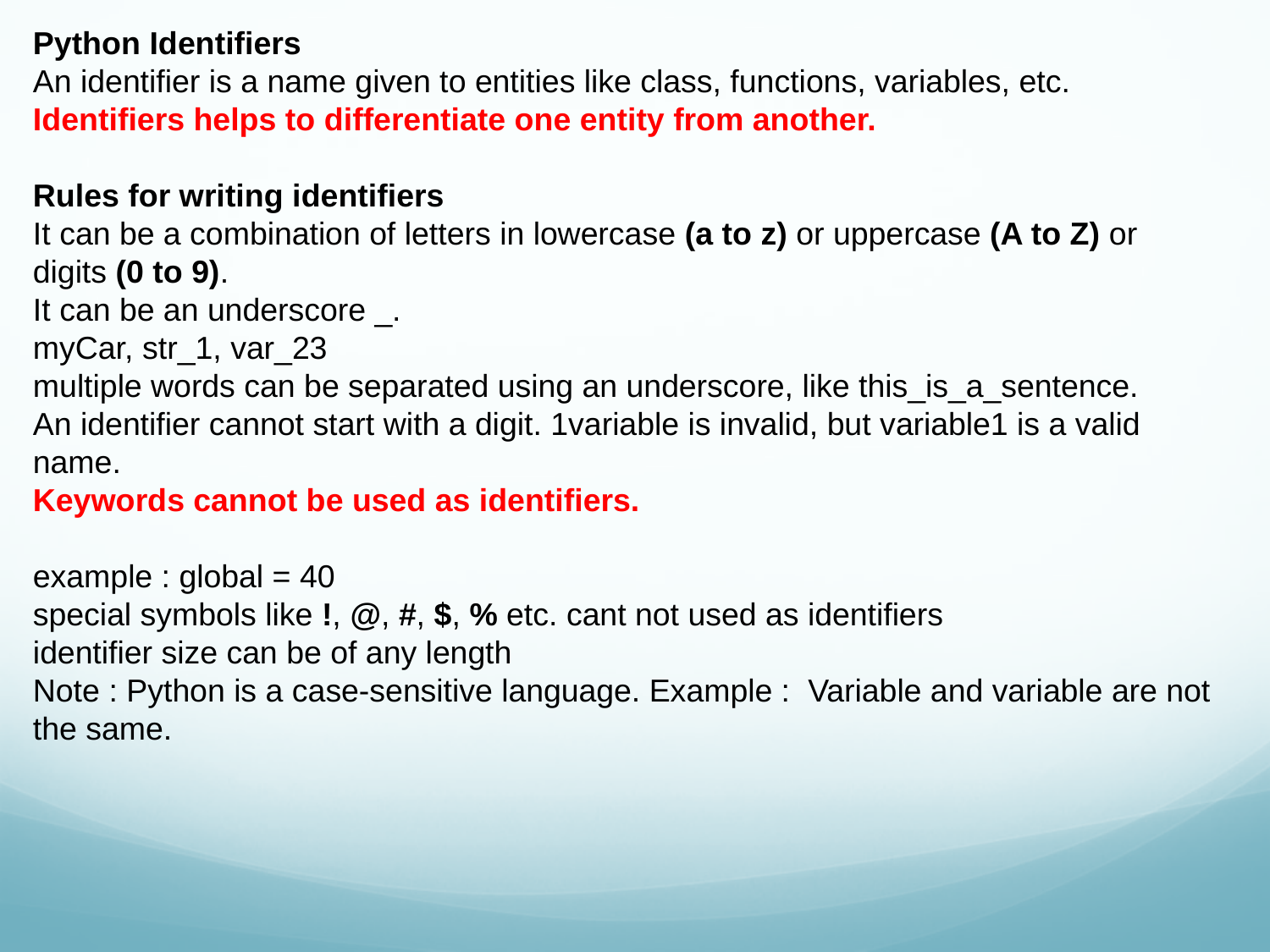

# Python Identifiers
An identifier is a name given to entities like class, functions, variables, etc.
Identifiers helps to differentiate one entity from another.

Rules for writing identifiers
It can be a combination of letters in lowercase (a to z) or uppercase (A to Z) or digits (0 to 9).
It can be an underscore _.
myCar, str_1, var_23
multiple words can be separated using an underscore, like this_is_a_sentence.
An identifier cannot start with a digit. 1variable is invalid, but variable1 is a valid name.
Keywords cannot be used as identifiers.

example : global = 40
special symbols like !, @, #, $, % etc. cant not used as identifiers
identifier size can be of any length
Note : Python is a case-sensitive language. Example :  Variable and variable are not the same.